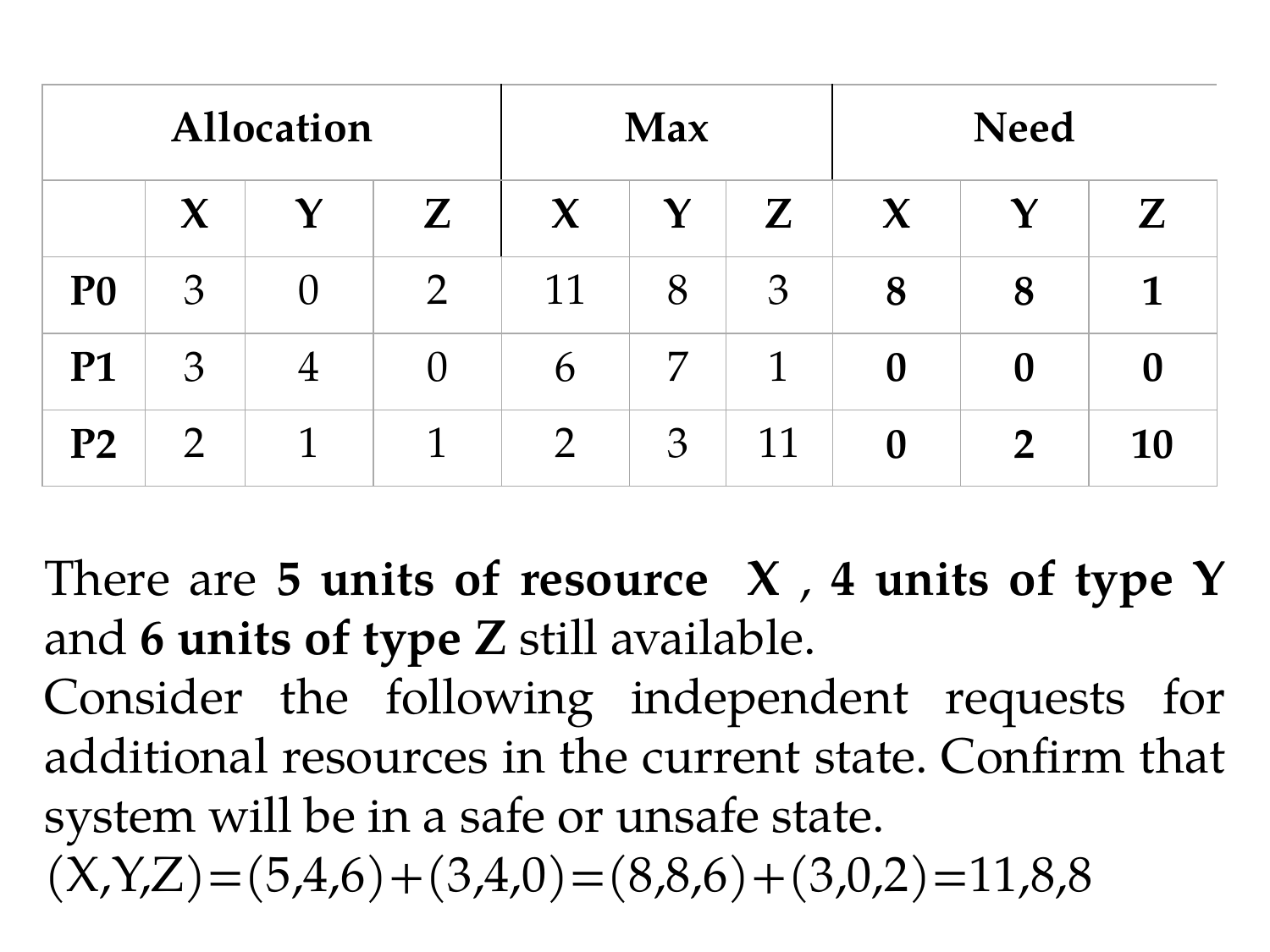

| Allocation |  |  |  | Max |  |  | Need |  |  |
| --- | --- | --- | --- | --- | --- | --- | --- | --- | --- |
|  | X | Y | Z | X | Y | Z | X | Y | Z |
| P0 | 3 | 0 | 2 | 11 | 8 | 3 | 8 | 8 | 1 |
| P1 | 3 | 4 | 0 | 6 | 7 | 1 | 0 | 0 | 0 |
| P2 | 2 | 1 | 1 | 2 | 3 | 11 | 0 | 2 | 10 |
There are 5 units of resource  X , 4 units of type Y and 6 units of type Z still available.
Consider the following independent requests for additional resources in the current state. Confirm that system will be in a safe or unsafe state.
(X,Y,Z)=(5,4,6)+(3,4,0)=(8,8,6)+(3,0,2)=11,8,8